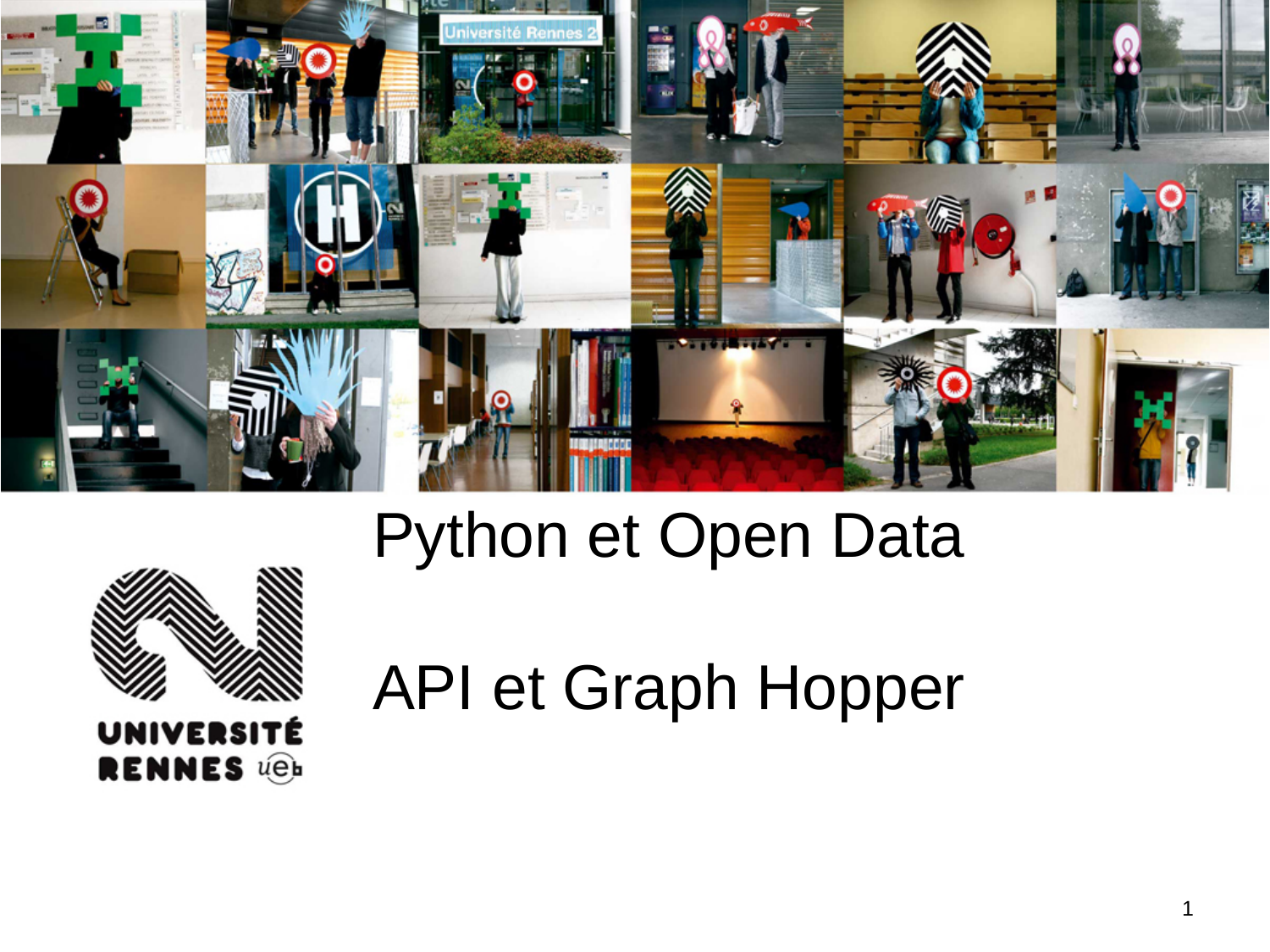

# Python et Open Data API et Graph Hopper

1